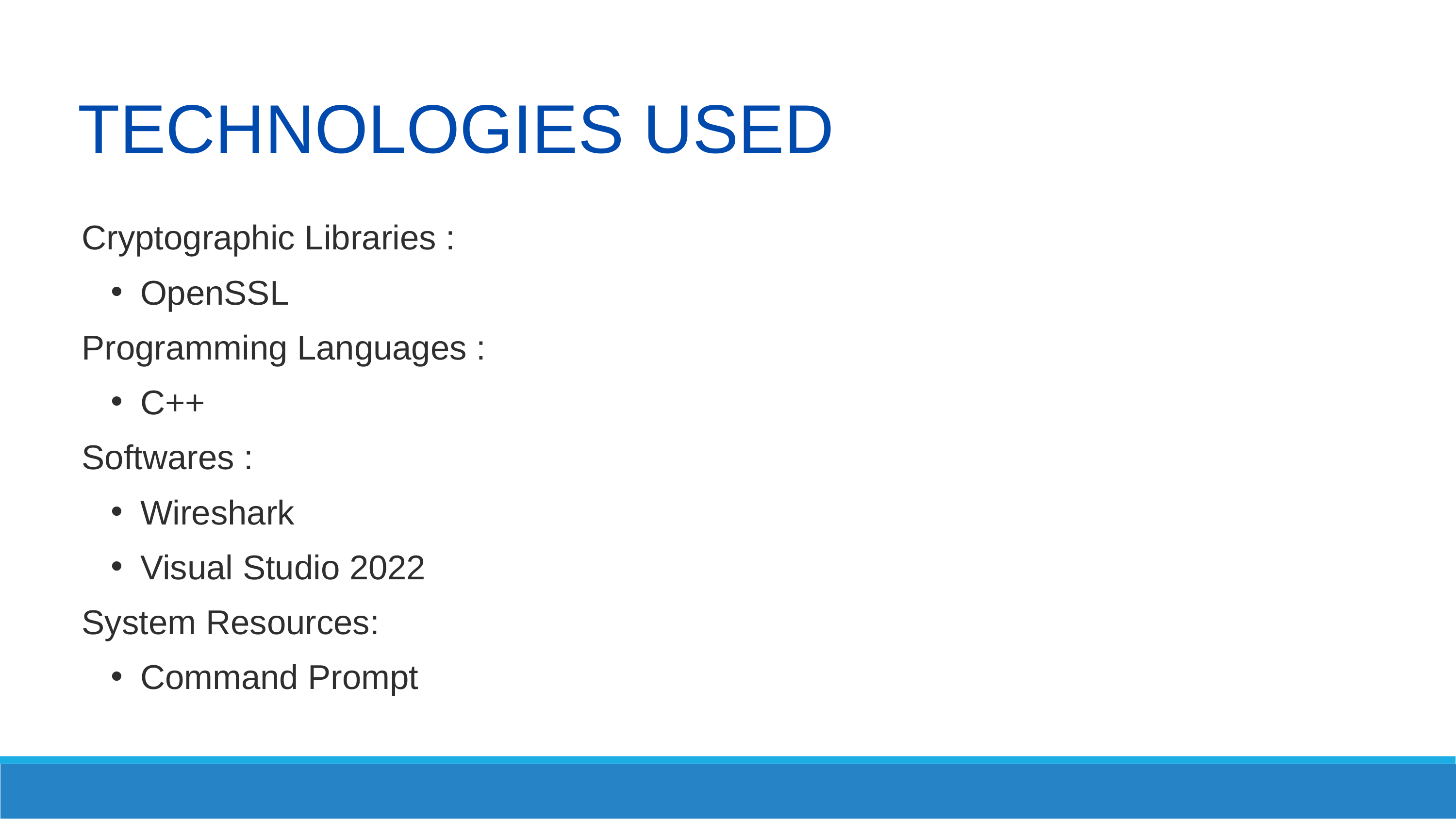

TECHNOLOGIES USED
Cryptographic Libraries :
OpenSSL
Programming Languages :
C++
Softwares :
Wireshark
Visual Studio 2022
System Resources:
Command Prompt